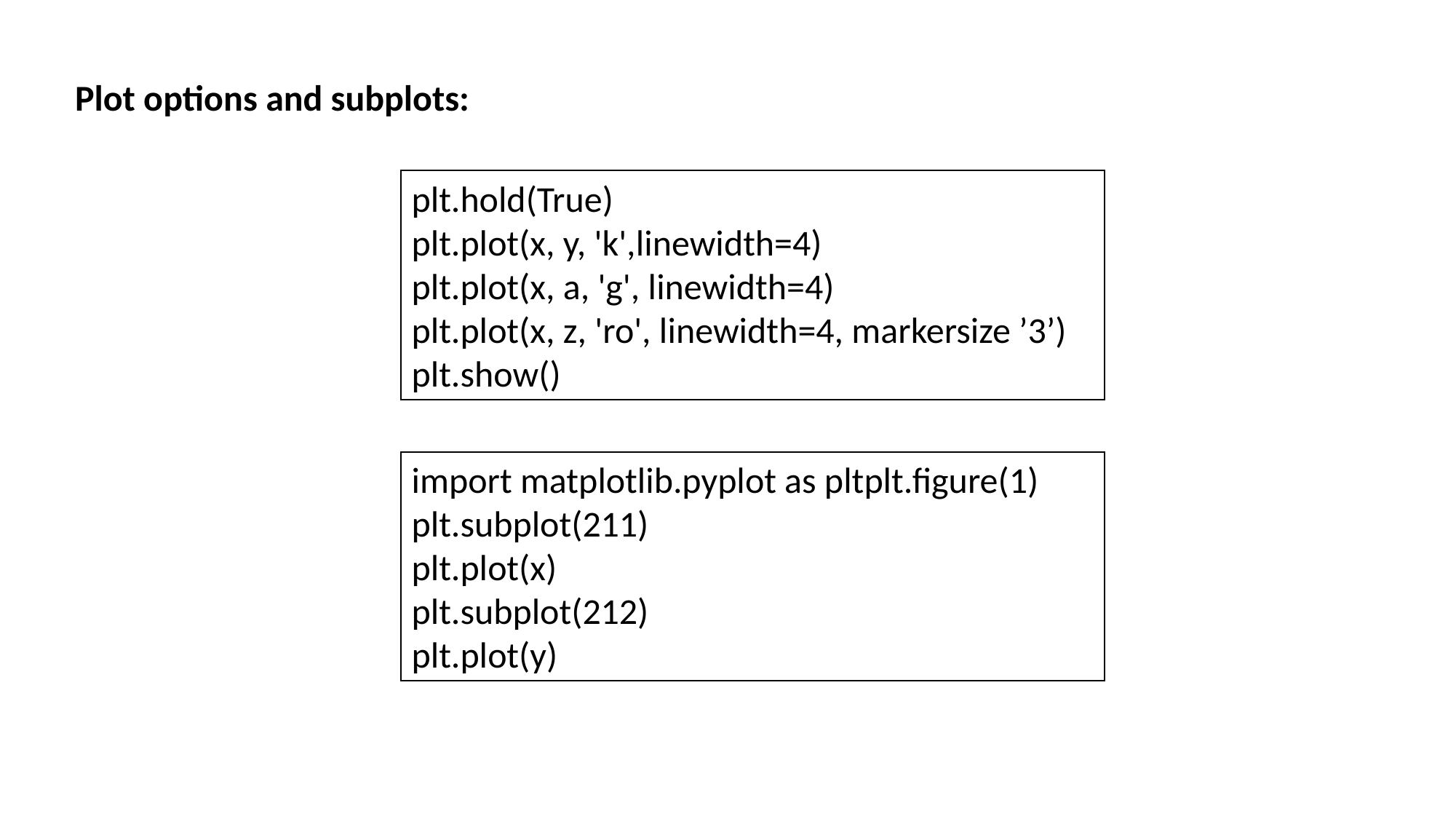

Plot options and subplots:

plt.hold(True)
plt.plot(x, y, 'k',linewidth=4)
plt.plot(x, a, 'g', linewidth=4)
plt.plot(x, z, 'ro', linewidth=4, markersize ’3’)
plt.show()
import matplotlib.pyplot as pltplt.figure(1) plt.subplot(211)
plt.plot(x)
plt.subplot(212)
plt.plot(y)